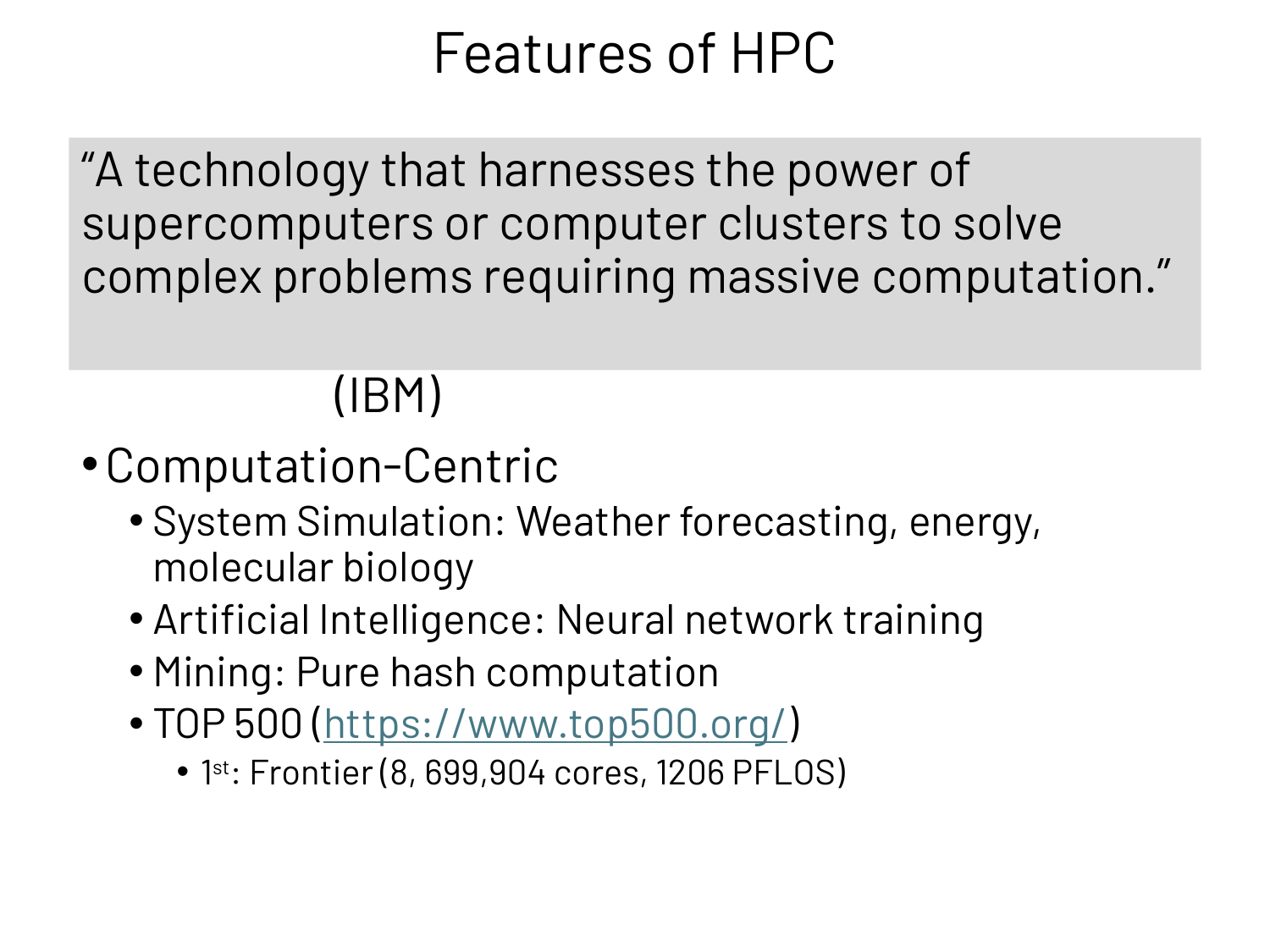

# Features of HPC
“A technology that harnesses the power of supercomputers or computer clusters to solve complex problems requiring massive computation.”
 										(IBM)
Computation-Centric
System Simulation: Weather forecasting, energy, molecular biology
Artificial Intelligence: Neural network training
Mining: Pure hash computation
TOP 500 (https://www.top500.org/)
1st: Frontier (8, 699,904 cores, 1206 PFLOS)